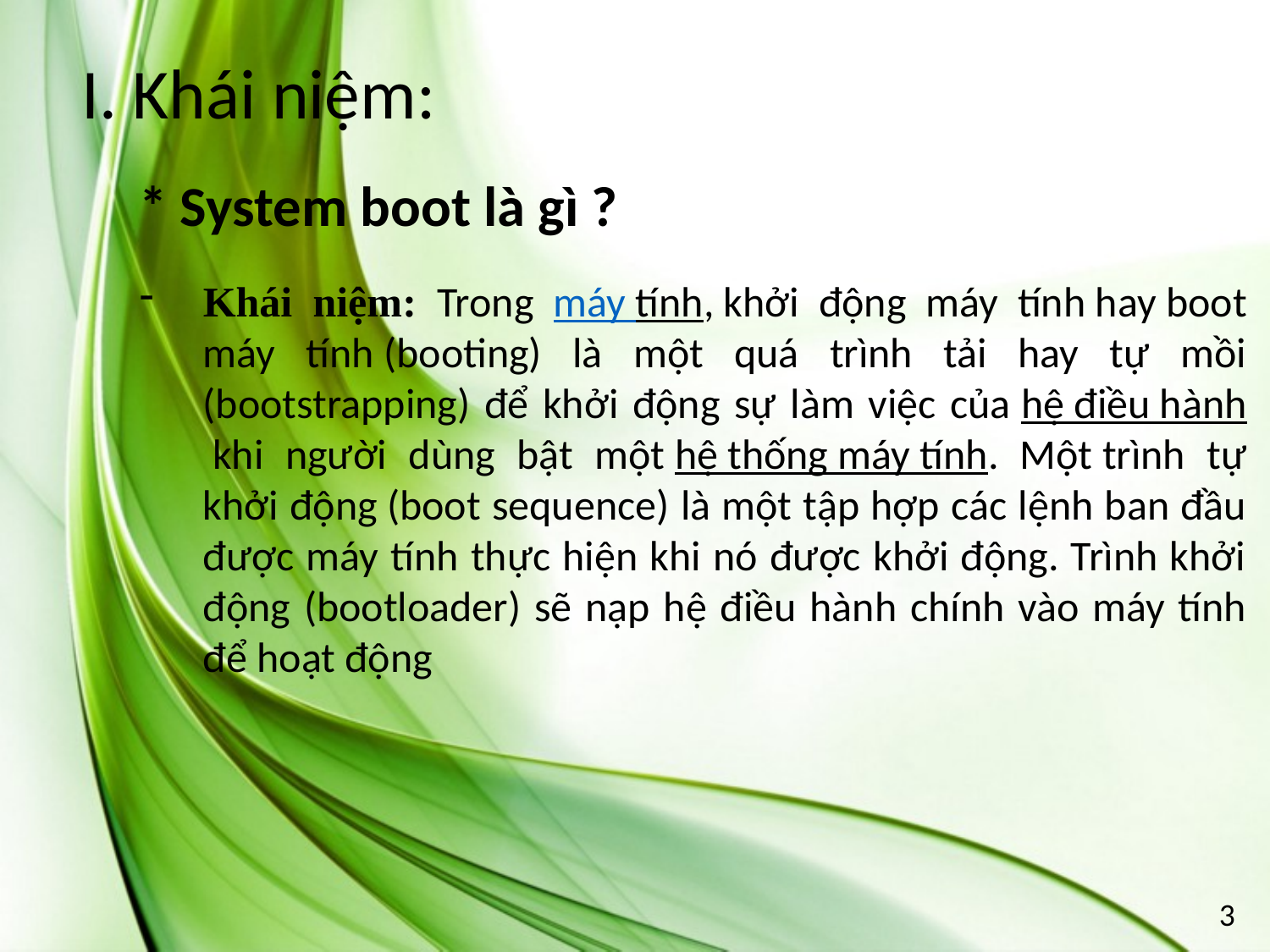

I. Khái niệm:
* System boot là gì ?
Khái niệm: Trong máy tính, khởi động máy tính hay boot máy tính (booting) là một quá trình tải hay tự mồi (bootstrapping) để khởi động sự làm việc của hệ điều hành khi người dùng bật một hệ thống máy tính. Một trình tự khởi động (boot sequence) là một tập hợp các lệnh ban đầu được máy tính thực hiện khi nó được khởi động. Trình khởi động (bootloader) sẽ nạp hệ điều hành chính vào máy tính để hoạt động

3